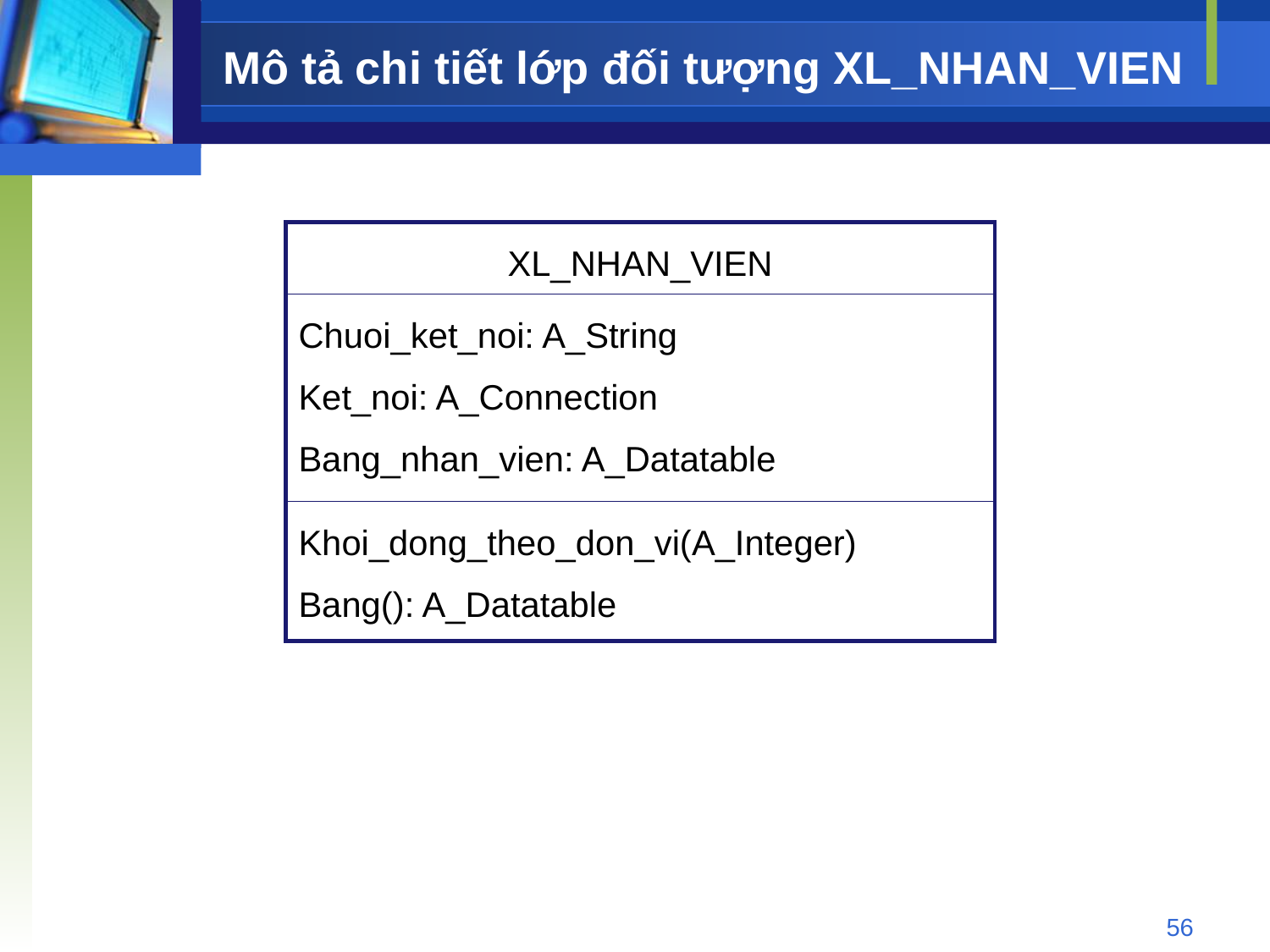

# Mô tả chi tiết lớp đối tượng XL_NHAN_VIEN
| XL\_NHAN\_VIEN |
| --- |
| Chuoi\_ket\_noi: A\_String Ket\_noi: A\_Connection Bang\_nhan\_vien: A\_Datatable |
| Khoi\_dong\_theo\_don\_vi(A\_Integer) Bang(): A\_Datatable |
56